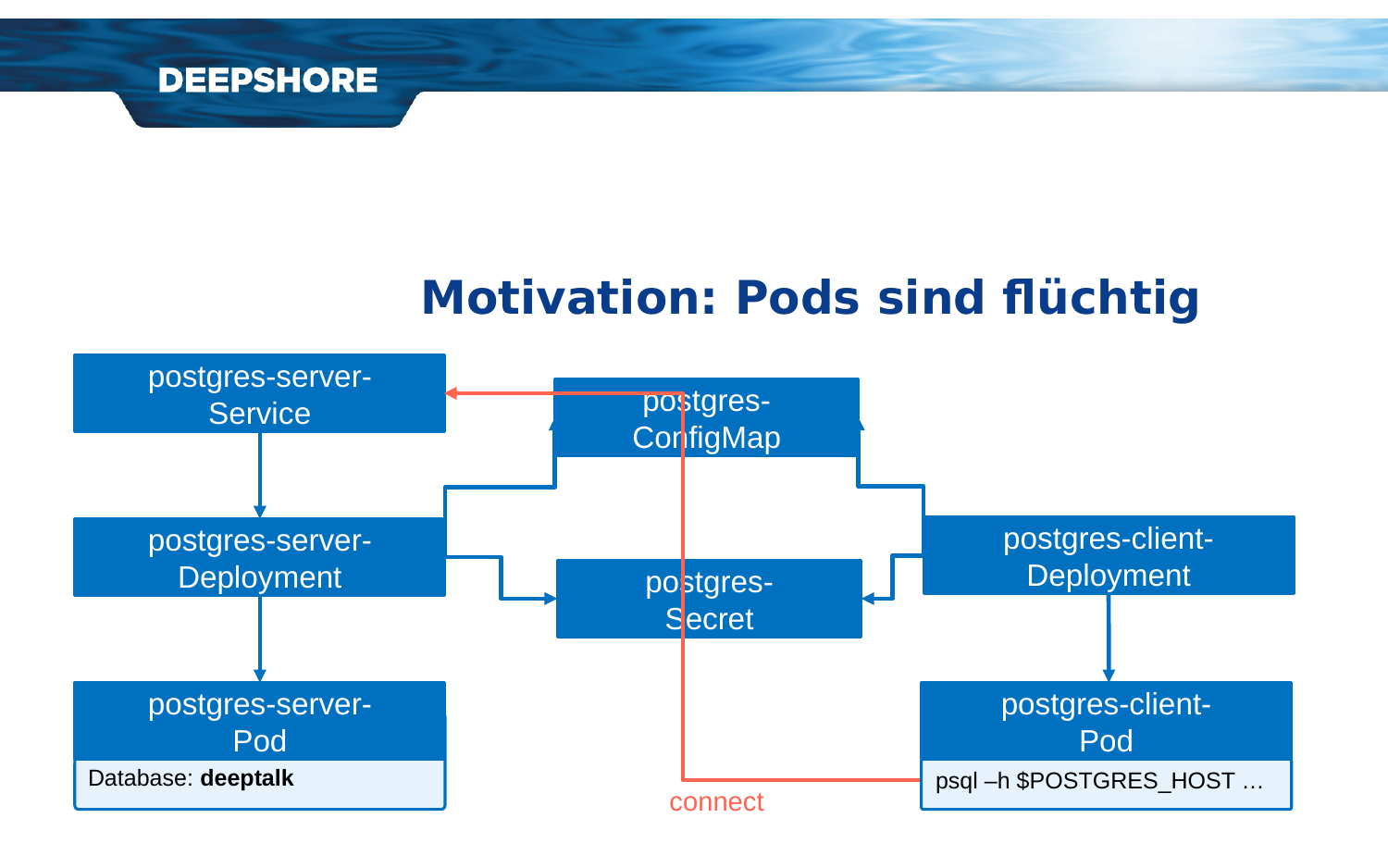

# Motivation: Pods sind flüchtig
postgres-server-
Service
postgres-
ConfigMap
connect
postgres-client-Deployment
postgres-server-Deployment
postgres-
Secret
postgres-client-
Pod

psql –h $POSTGRES_HOST …
postgres-server-
Pod

Database: deeptalk